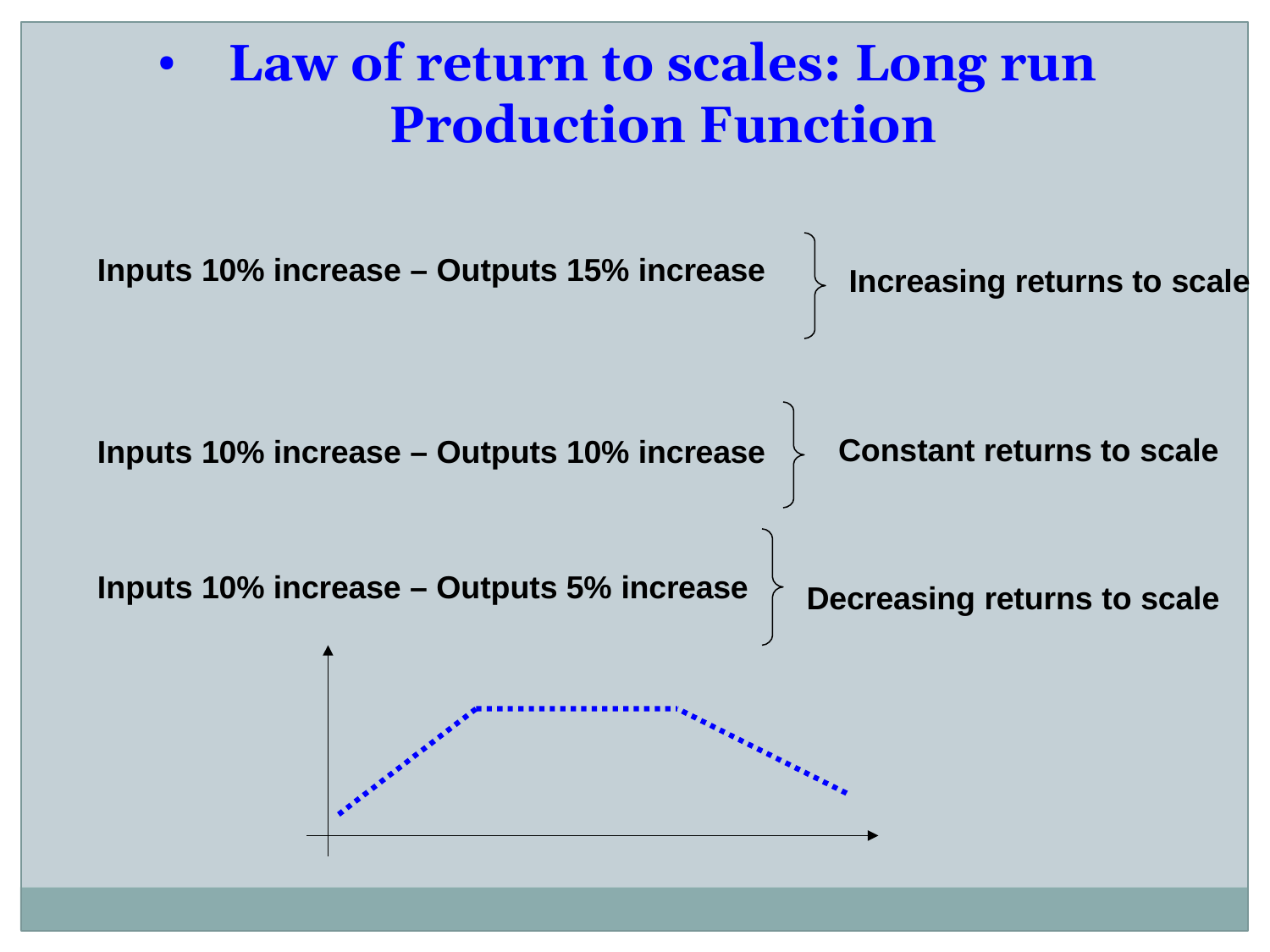

•
# Law of return to scales: Long run  Production Function

Inputs 10% increase – Outputs 15% increase
Increasing returns to scale

Constant returns to scale
Inputs 10% increase – Outputs 10% increase

Inputs 10% increase – Outputs 5% increase
Decreasing returns to scale